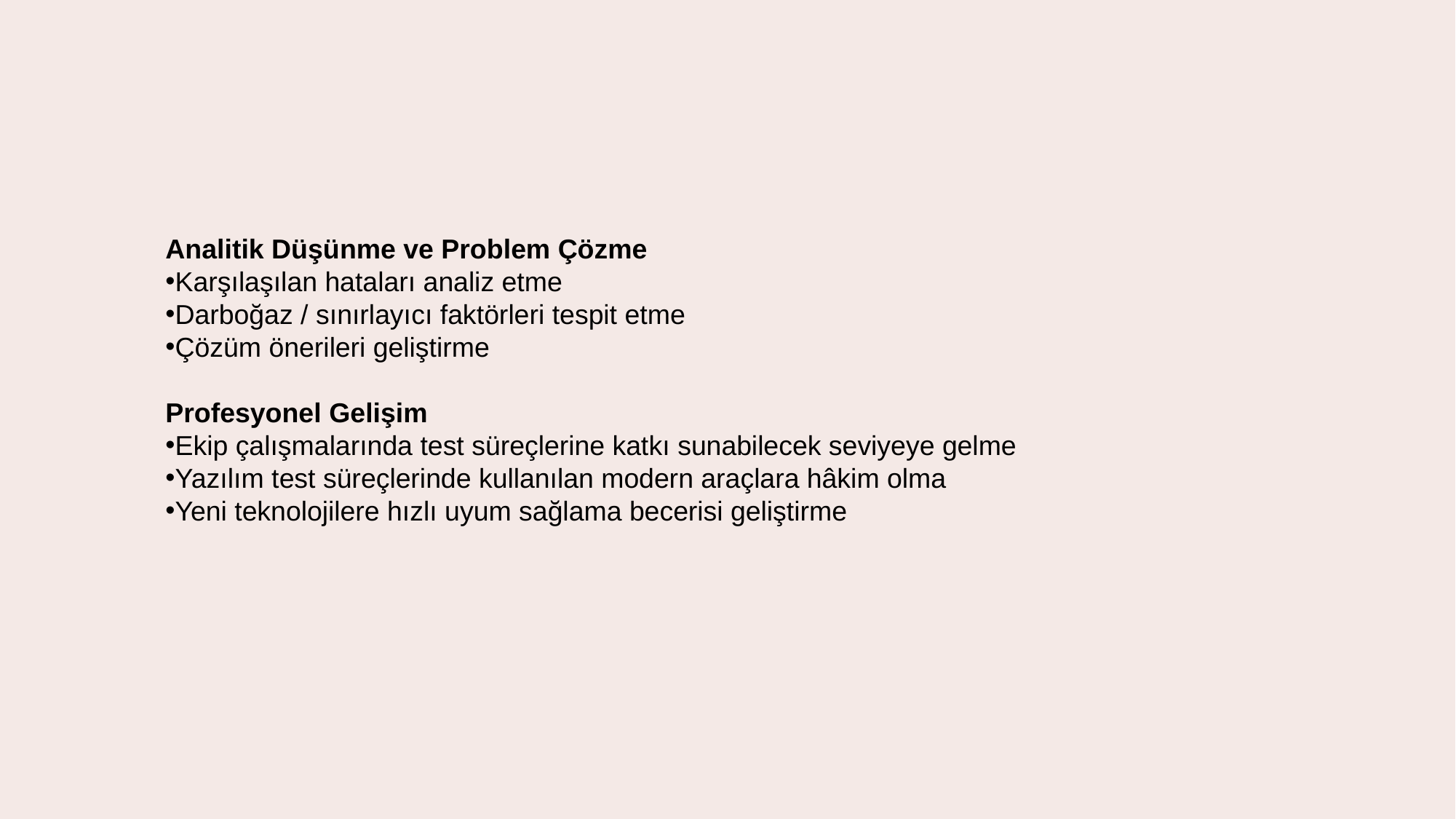

Analitik Düşünme ve Problem Çözme
Karşılaşılan hataları analiz etme
Darboğaz / sınırlayıcı faktörleri tespit etme
Çözüm önerileri geliştirme

Profesyonel Gelişim
Ekip çalışmalarında test süreçlerine katkı sunabilecek seviyeye gelme
Yazılım test süreçlerinde kullanılan modern araçlara hâkim olma
Yeni teknolojilere hızlı uyum sağlama becerisi geliştirme